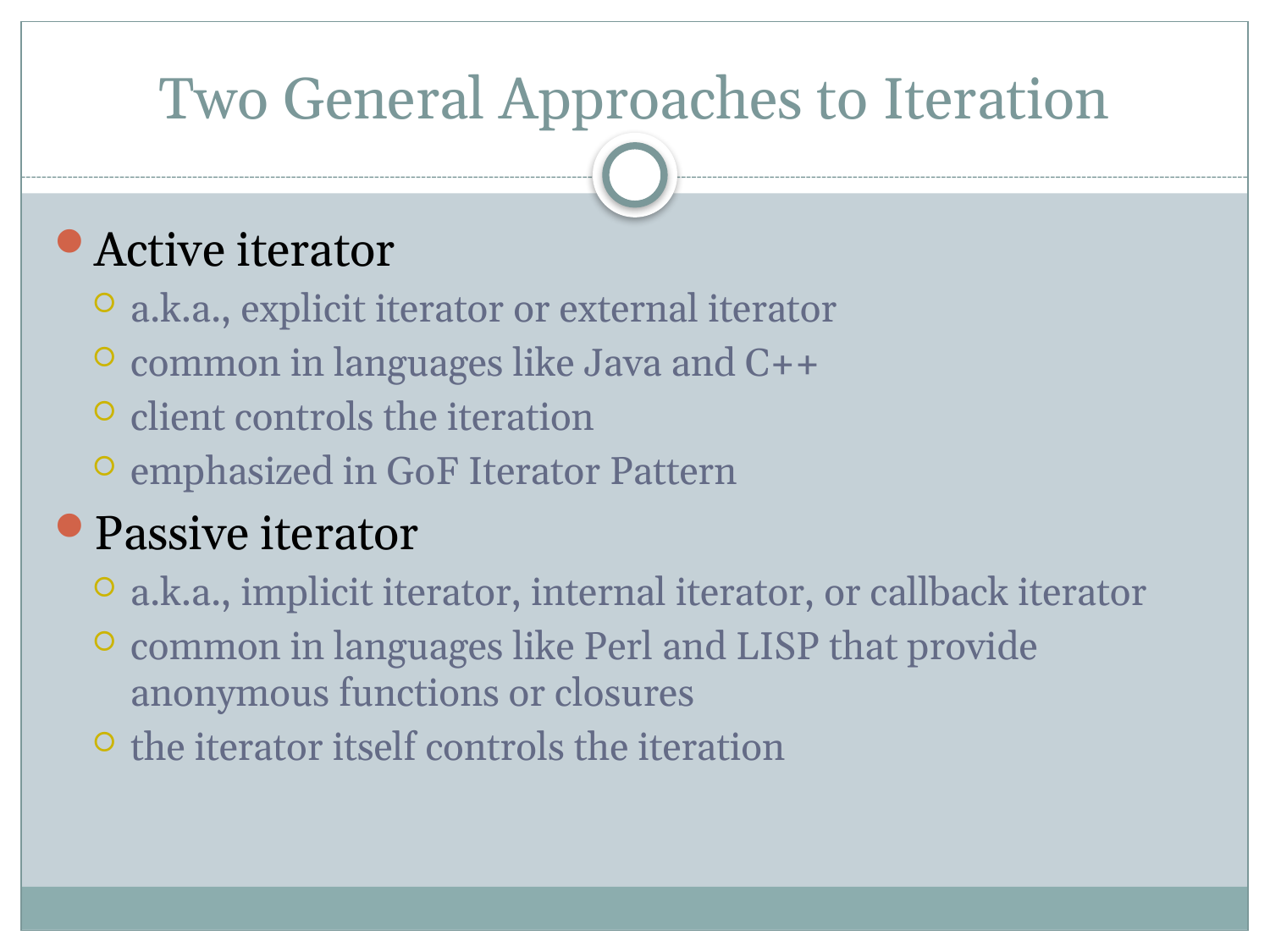

# Two General Approaches to Iteration
Active iterator
a.k.a., explicit iterator or external iterator
common in languages like Java and C++
client controls the iteration
emphasized in GoF Iterator Pattern
Passive iterator
a.k.a., implicit iterator, internal iterator, or callback iterator
common in languages like Perl and LISP that provide anonymous functions or closures
the iterator itself controls the iteration